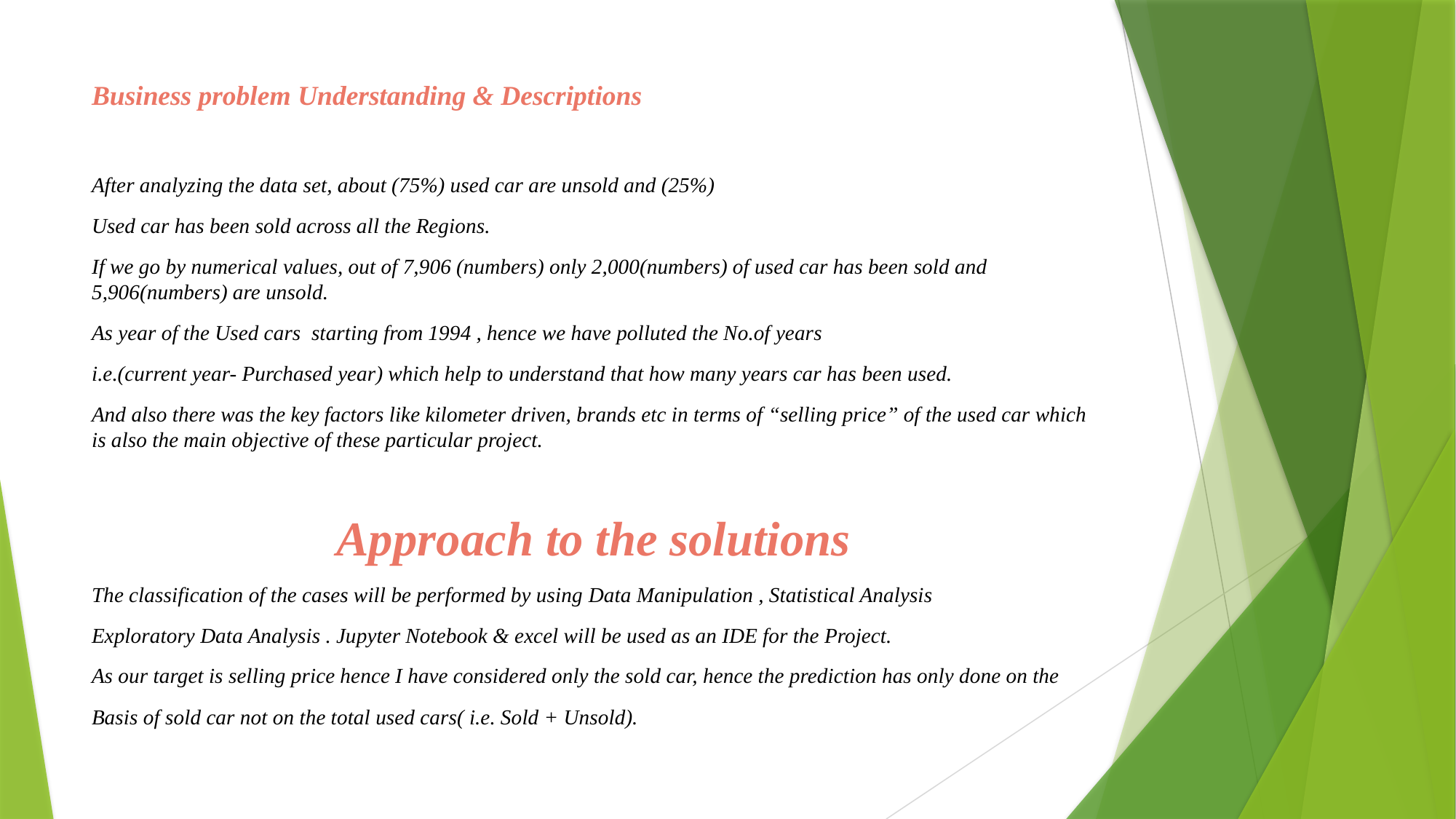

# Business problem Understanding & Descriptions
After analyzing the data set, about (75%) used car are unsold and (25%)
Used car has been sold across all the Regions.
If we go by numerical values, out of 7,906 (numbers) only 2,000(numbers) of used car has been sold and 5,906(numbers) are unsold.
As year of the Used cars  starting from 1994 , hence we have polluted the No.of years
i.e.(current year- Purchased year) which help to understand that how many years car has been used.
And also there was the key factors like kilometer driven, brands etc in terms of “selling price” of the used car which is also the main objective of these particular project.

Approach to the solutions
The classification of the cases will be performed by using Data Manipulation , Statistical Analysis
Exploratory Data Analysis . Jupyter Notebook & excel will be used as an IDE for the Project.
As our target is selling price hence I have considered only the sold car, hence the prediction has only done on the
Basis of sold car not on the total used cars( i.e. Sold + Unsold).